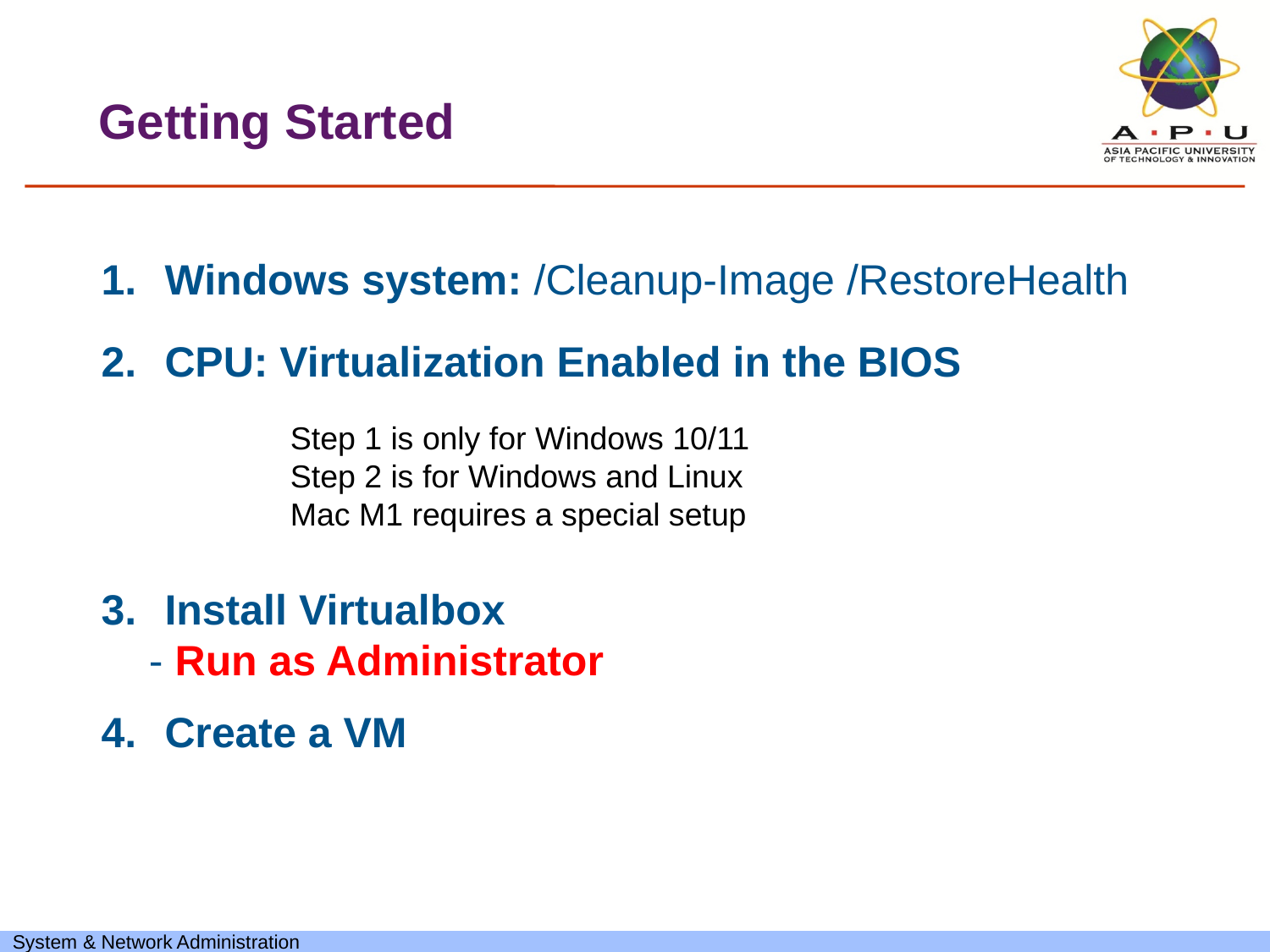

Getting Started
Windows system: /Cleanup-Image /RestoreHealth
CPU: Virtualization Enabled in the BIOS

Install Virtualbox
	- Run as Administrator
Create a VM

Step 1 is only for Windows 10/11
Step 2 is for Windows and Linux
Mac M1 requires a special setup